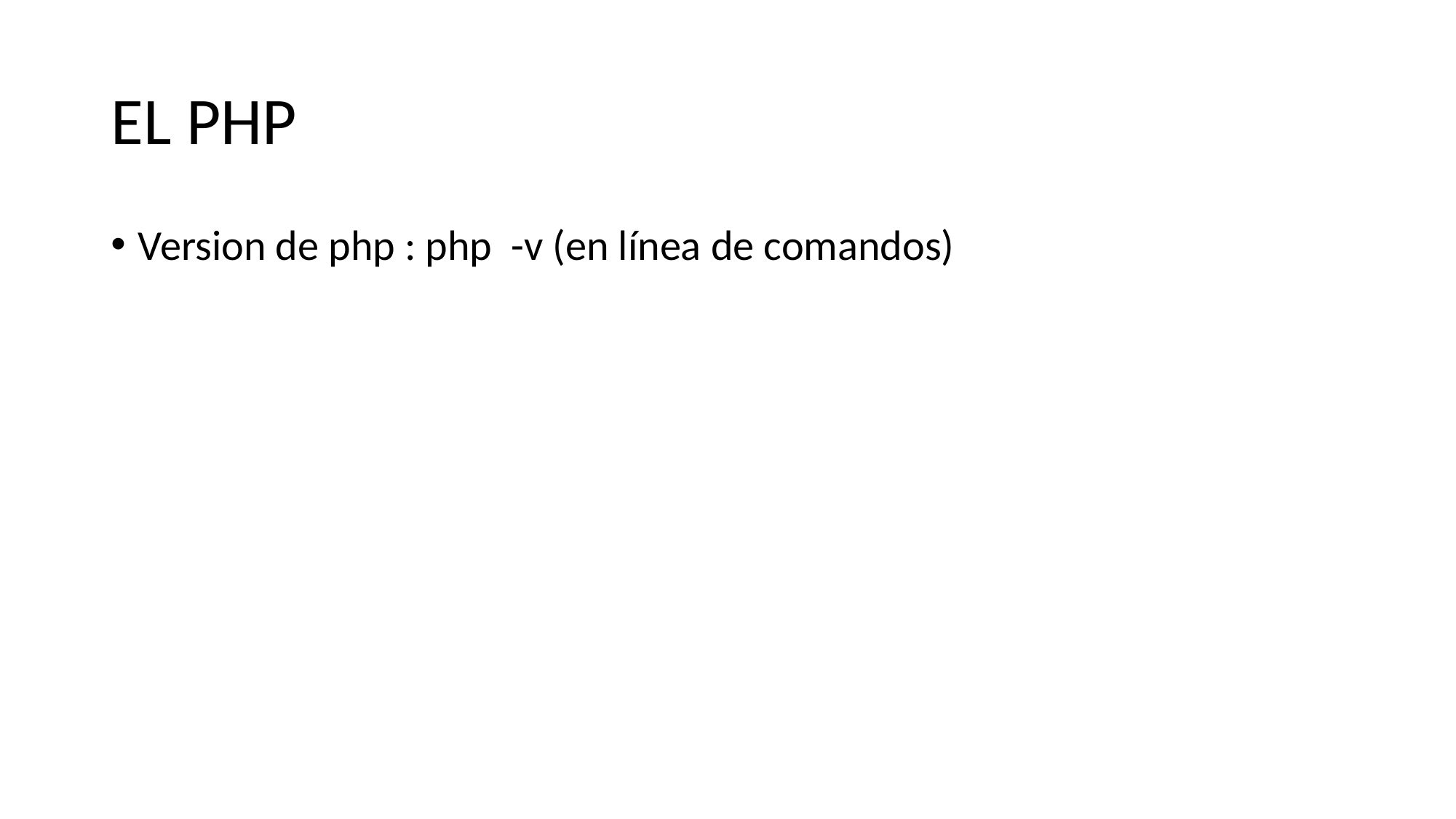

# EL PHP
Version de php : php  -v (en línea de comandos)